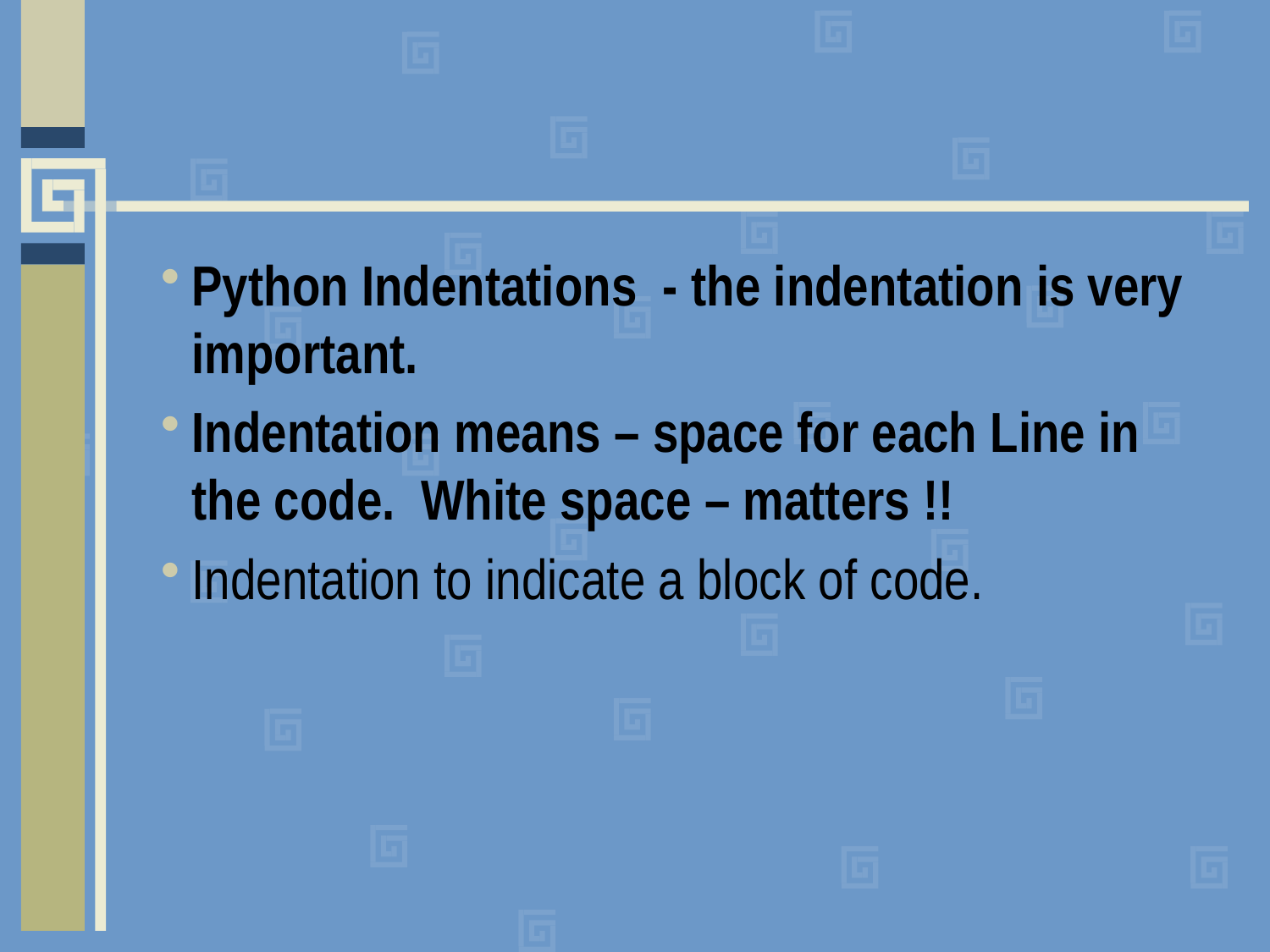

#
Python Indentations  - the indentation is very important.
Indentation means – space for each Line in the code.  White space – matters !!
Indentation to indicate a block of code.